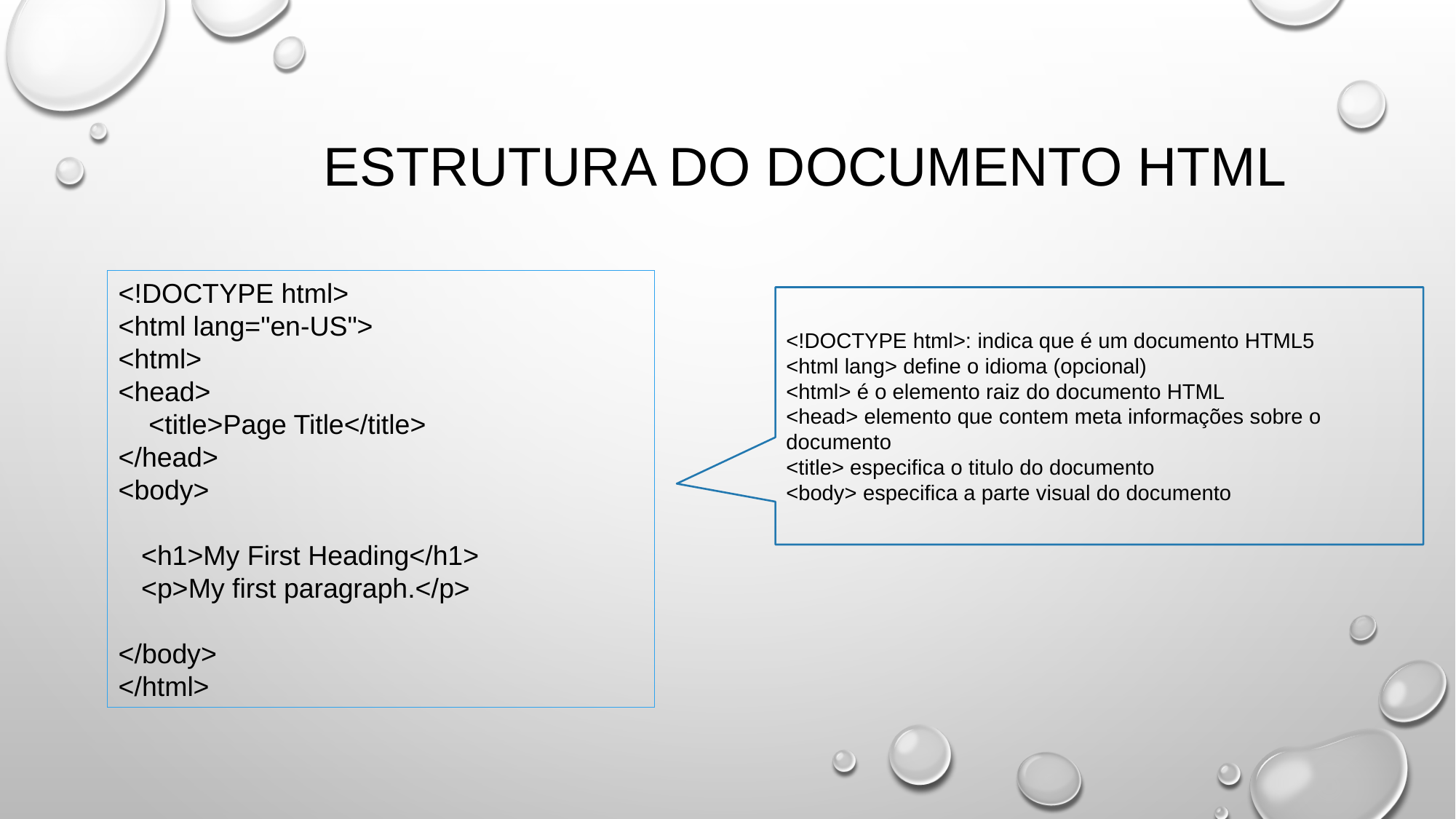

# Estrutura do documento html
<!DOCTYPE html>
<html lang="en-US">
<html>
<head>
    <title>Page Title</title>
</head>
<body>
   <h1>My First Heading</h1>
   <p>My first paragraph.</p>
</body>
</html>
<!DOCTYPE html>: indica que é um documento HTML5
<html lang> define o idioma (opcional)
<html> é o elemento raiz do documento HTML
<head> elemento que contem meta informações sobre o documento
<title> especifica o titulo do documento
<body> especifica a parte visual do documento